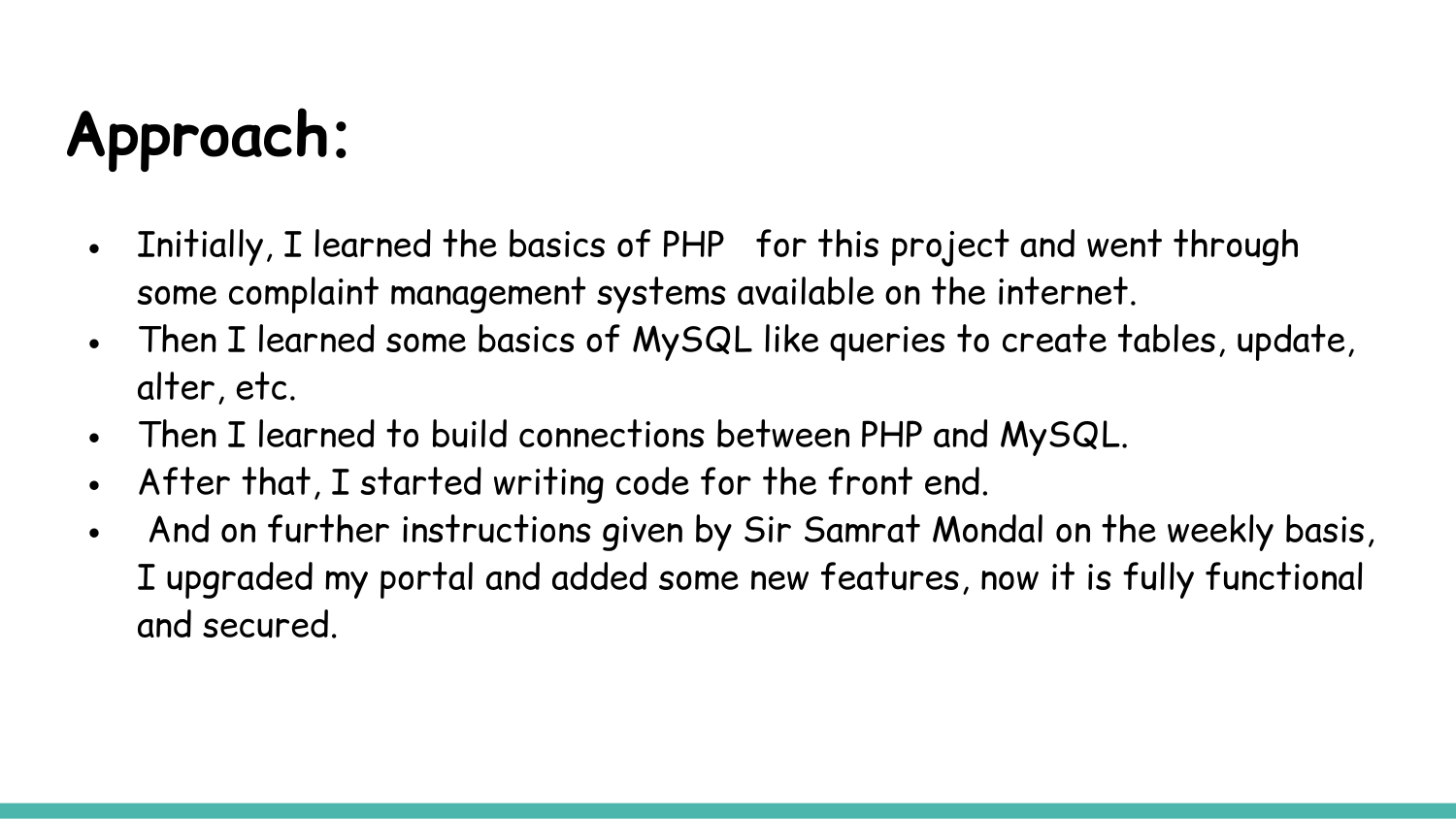

# Approach:

Initially, I learned the basics of PHP   for this project and went through some complaint management systems available on the internet.
Then I learned some basics of MySQL like queries to create tables, update, alter, etc.
Then I learned to build connections between PHP and MySQL.
After that, I started writing code for the front end.
 And on further instructions given by Sir Samrat Mondal on the weekly basis, I upgraded my portal and added some new features, now it is fully functional and secured.